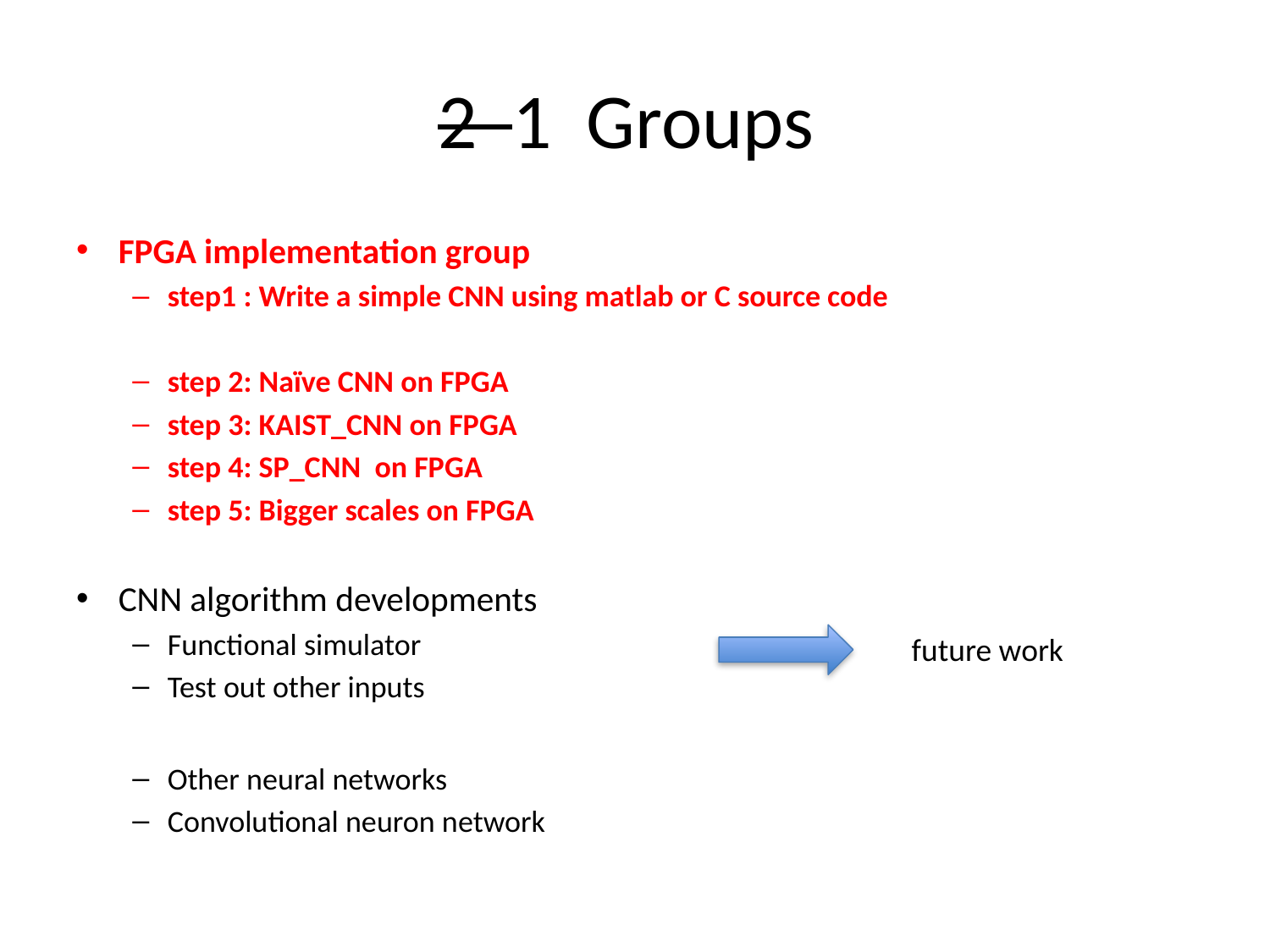

# 2  1  Groups
FPGA implementation group
step1 : Write a simple CNN using matlab or C source code

step 2: Naïve CNN on FPGA
step 3: KAIST_CNN on FPGA
step 4: SP_CNN  on FPGA
step 5: Bigger scales on FPGA

CNN algorithm developments
Functional simulator
Test out other inputs

Other neural networks
Convolutional neuron network

future work